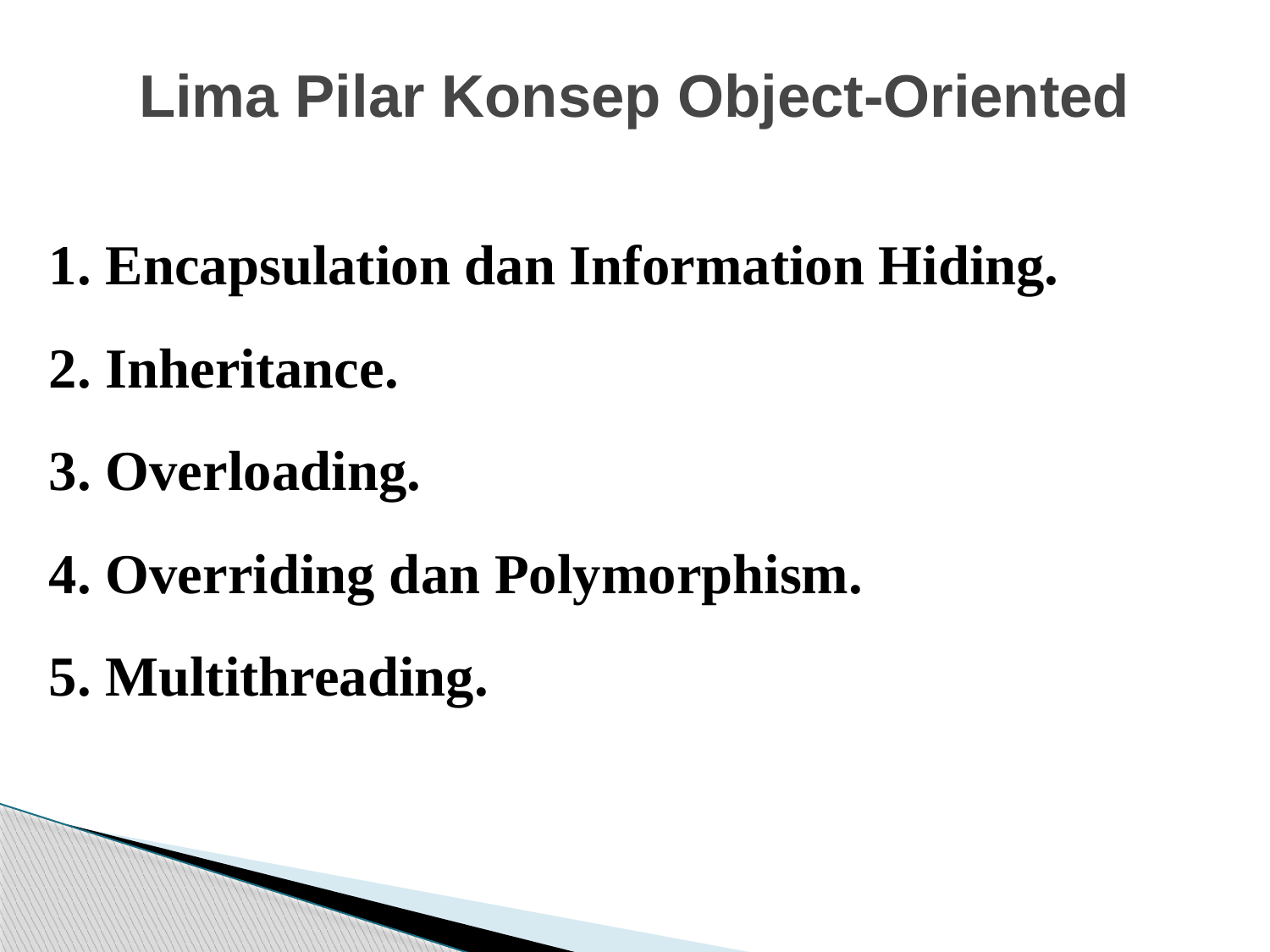

# Lima Pilar Konsep Object-Oriented
1. Encapsulation dan Information Hiding.

2. Inheritance.

3. Overloading.

4. Overriding dan Polymorphism.

5. Multithreading.